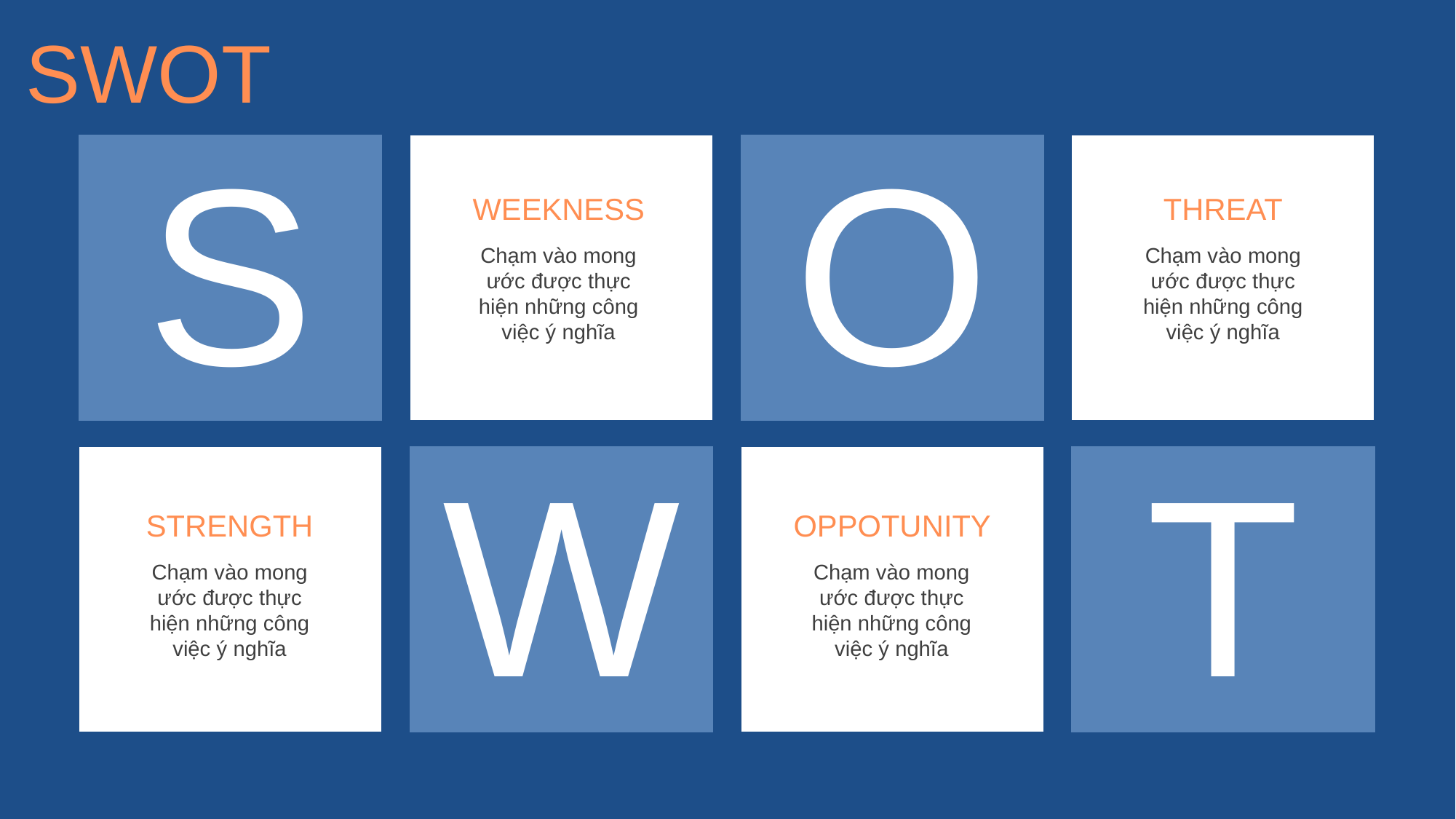

SWOT
S

O

WEEKNESS
THREAT

Chạm vào mong ước được thực hiện những công việc ý nghĩa

Chạm vào mong ước được thực hiện những công việc ý nghĩa

W

T
STRENGTH
OPPOTUNITY

Chạm vào mong ước được thực hiện những công việc ý nghĩa

Chạm vào mong ước được thực hiện những công việc ý nghĩa